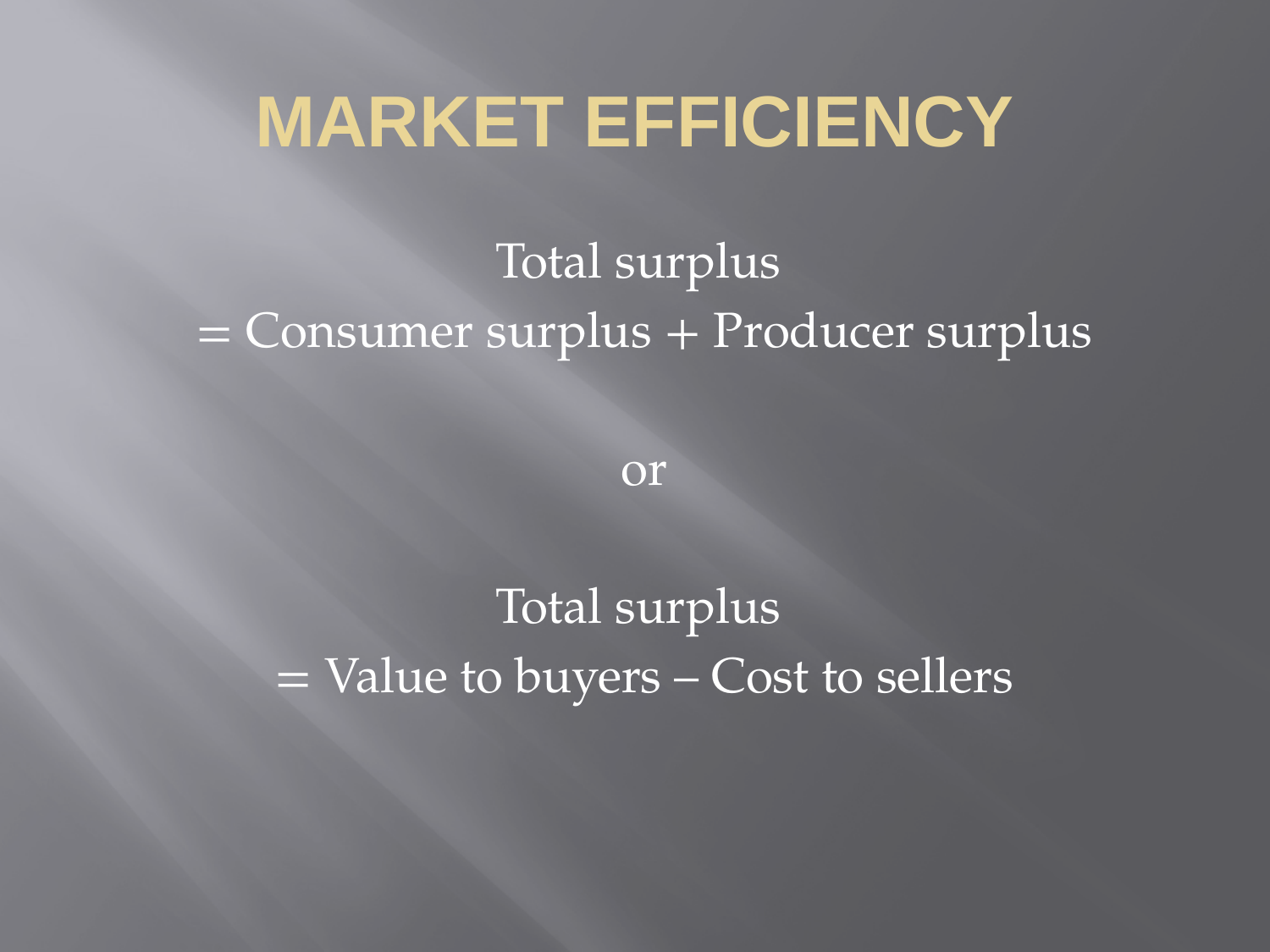

# MARKET EFFICIENCY
Total surplus
= Consumer surplus + Producer surplus

or

Total surplus
= Value to buyers – Cost to sellers